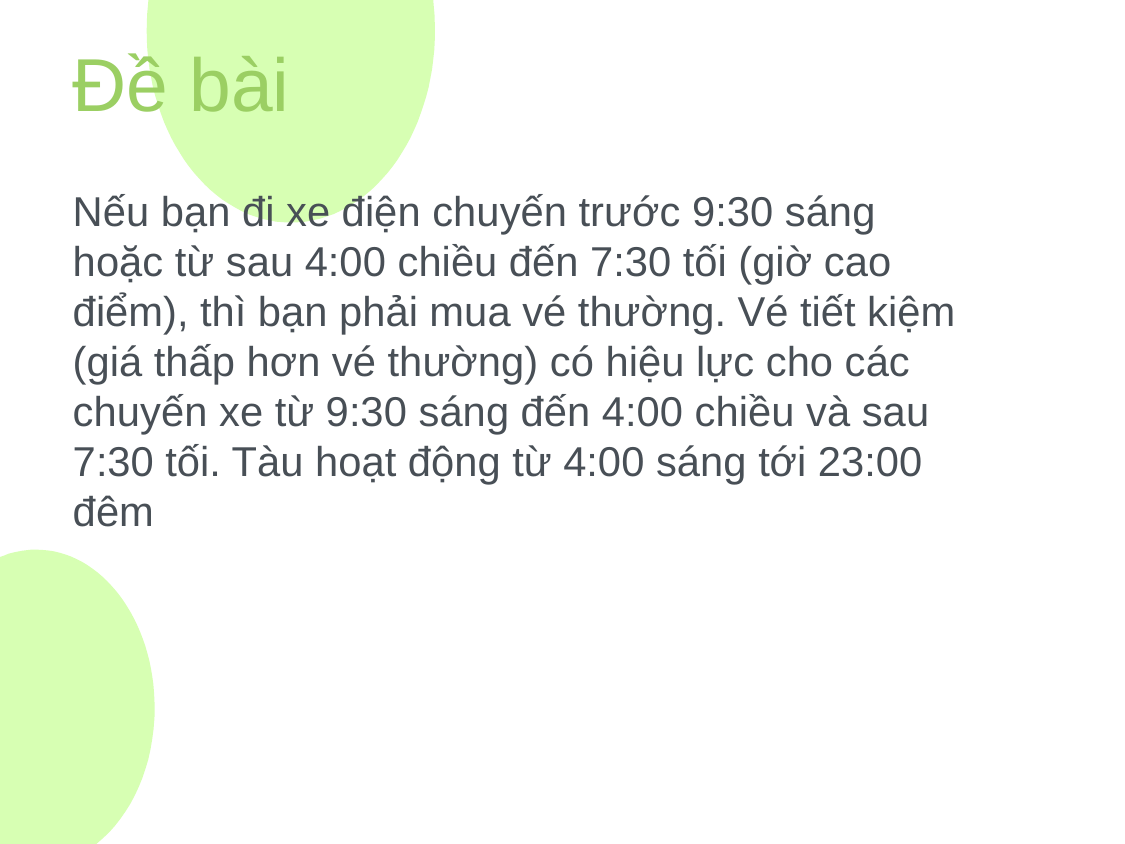

# Đề bài
Nếu bạn đi xe điện chuyến trước 9:30 sáng
hoặc từ sau 4:00 chiều đến 7:30 tối (giờ cao
điểm), thì bạn phải mua vé thường. Vé tiết kiệm
(giá thấp hơn vé thường) có hiệu lực cho các
chuyến xe từ 9:30 sáng đến 4:00 chiều và sau
7:30 tối. Tàu hoạt động từ 4:00 sáng tới 23:00
đêm